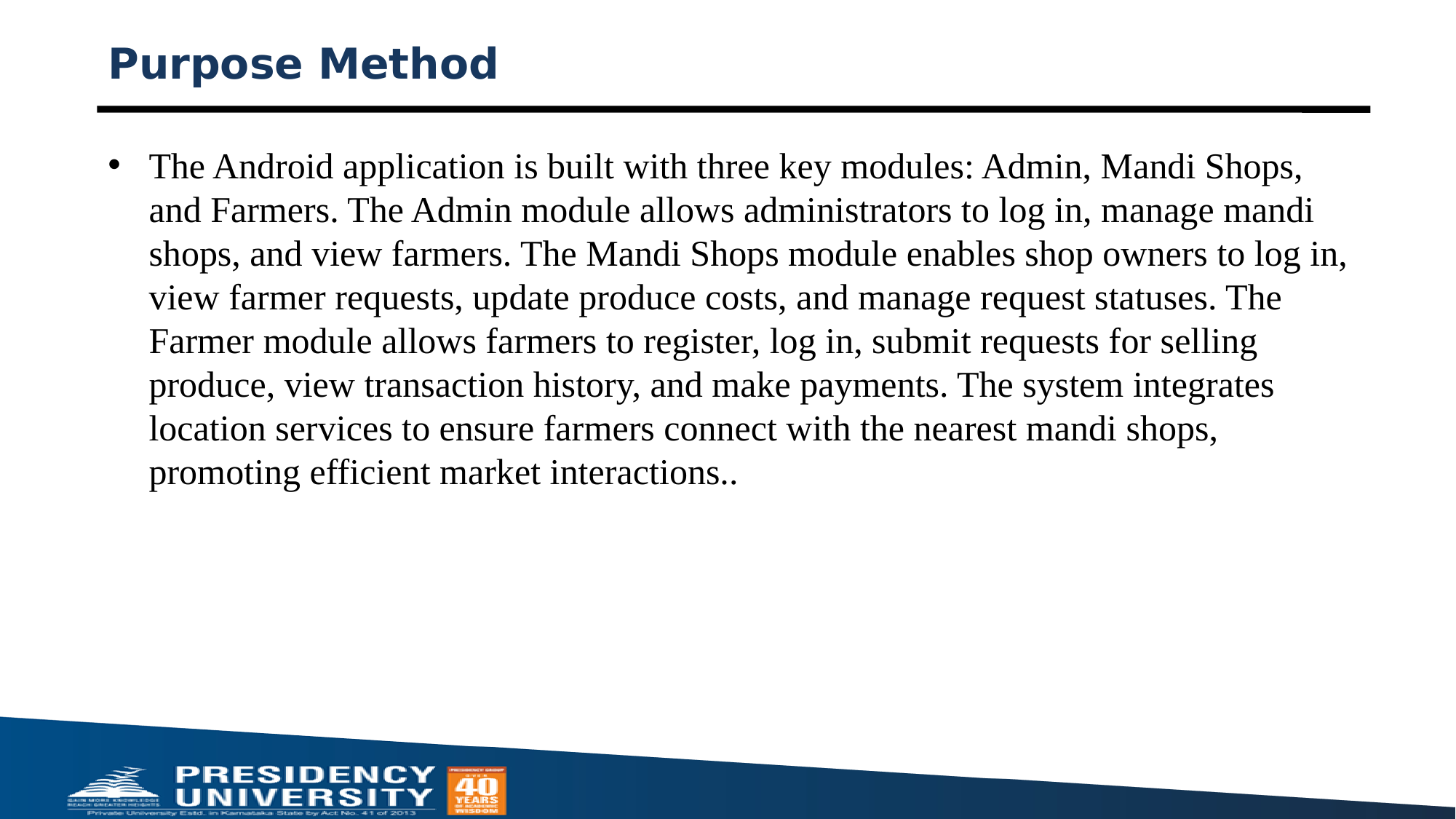

# Purpose Method
The Android application is built with three key modules: Admin, Mandi Shops, and Farmers. The Admin module allows administrators to log in, manage mandi shops, and view farmers. The Mandi Shops module enables shop owners to log in, view farmer requests, update produce costs, and manage request statuses. The Farmer module allows farmers to register, log in, submit requests for selling produce, view transaction history, and make payments. The system integrates location services to ensure farmers connect with the nearest mandi shops, promoting efficient market interactions..